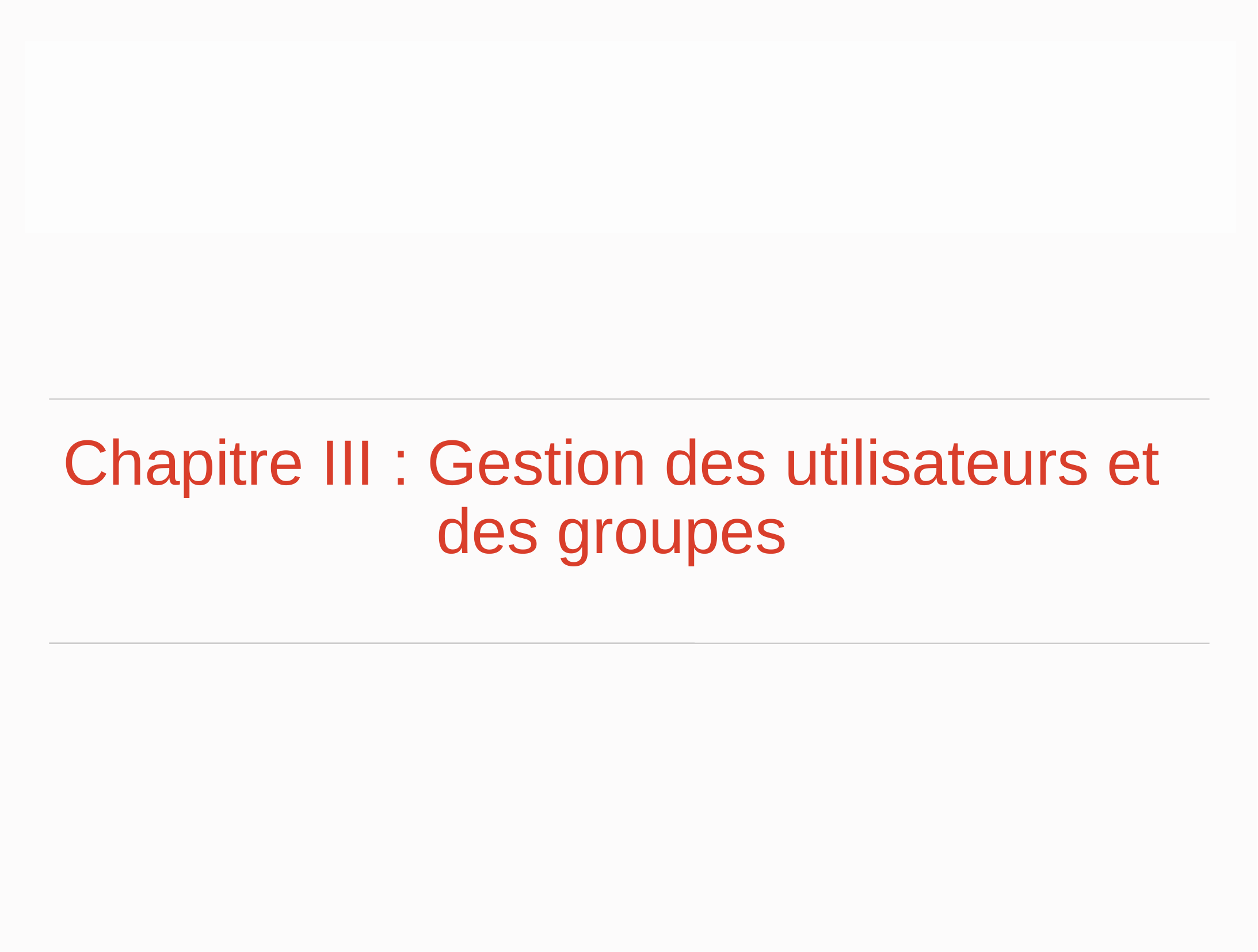

Chapitre III : Gestion des utilisateurs et des groupes